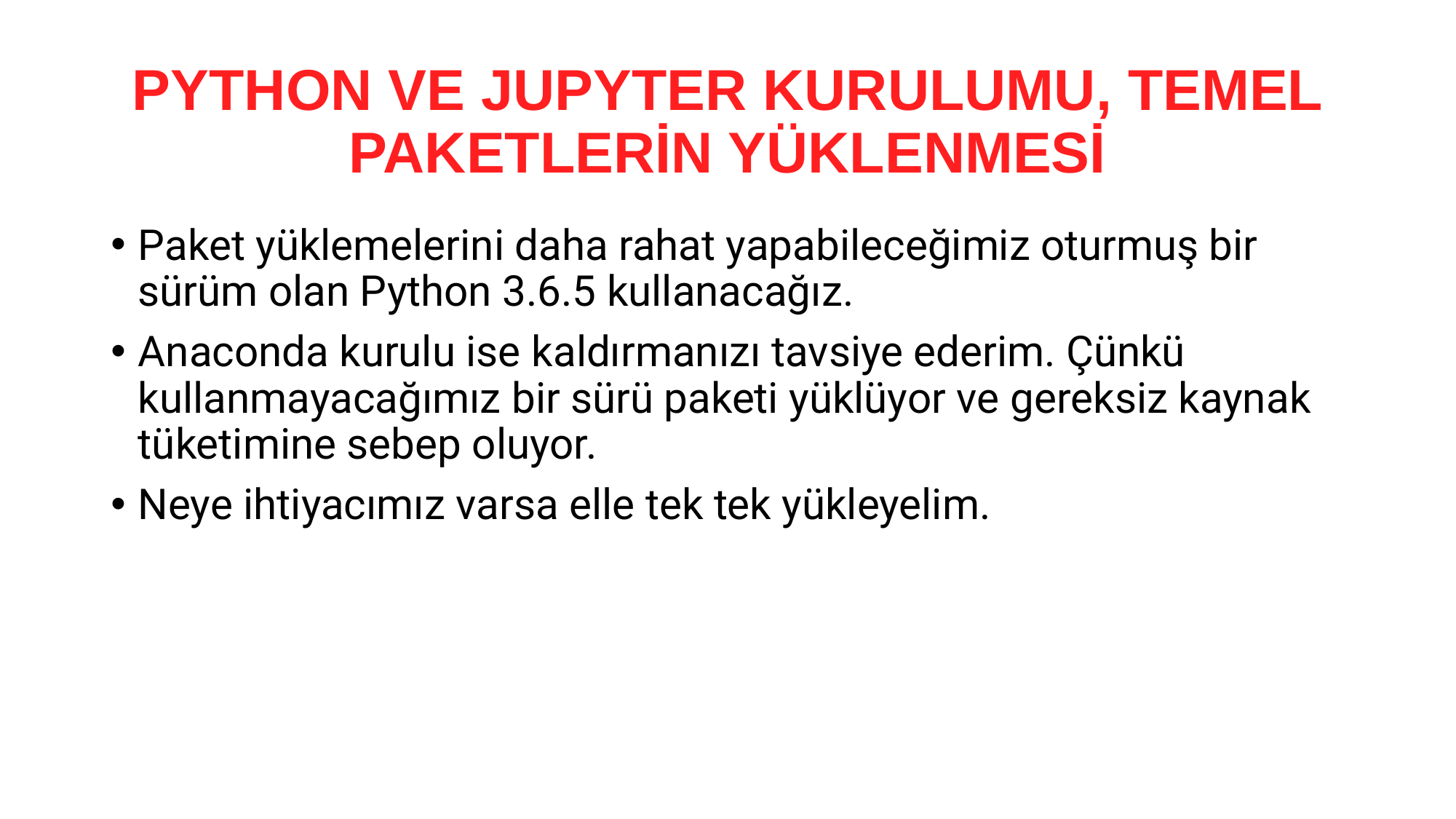

# PYTHON VE JUPYTER KURULUMU, TEMEL PAKETLERİN YÜKLENMESİ
Paket yüklemelerini daha rahat yapabileceğimiz oturmuş bir sürüm olan Python 3.6.5 kullanacağız.
Anaconda kurulu ise kaldırmanızı tavsiye ederim. Çünkü kullanmayacağımız bir sürü paketi yüklüyor ve gereksiz kaynak tüketimine sebep oluyor.
Neye ihtiyacımız varsa elle tek tek yükleyelim.